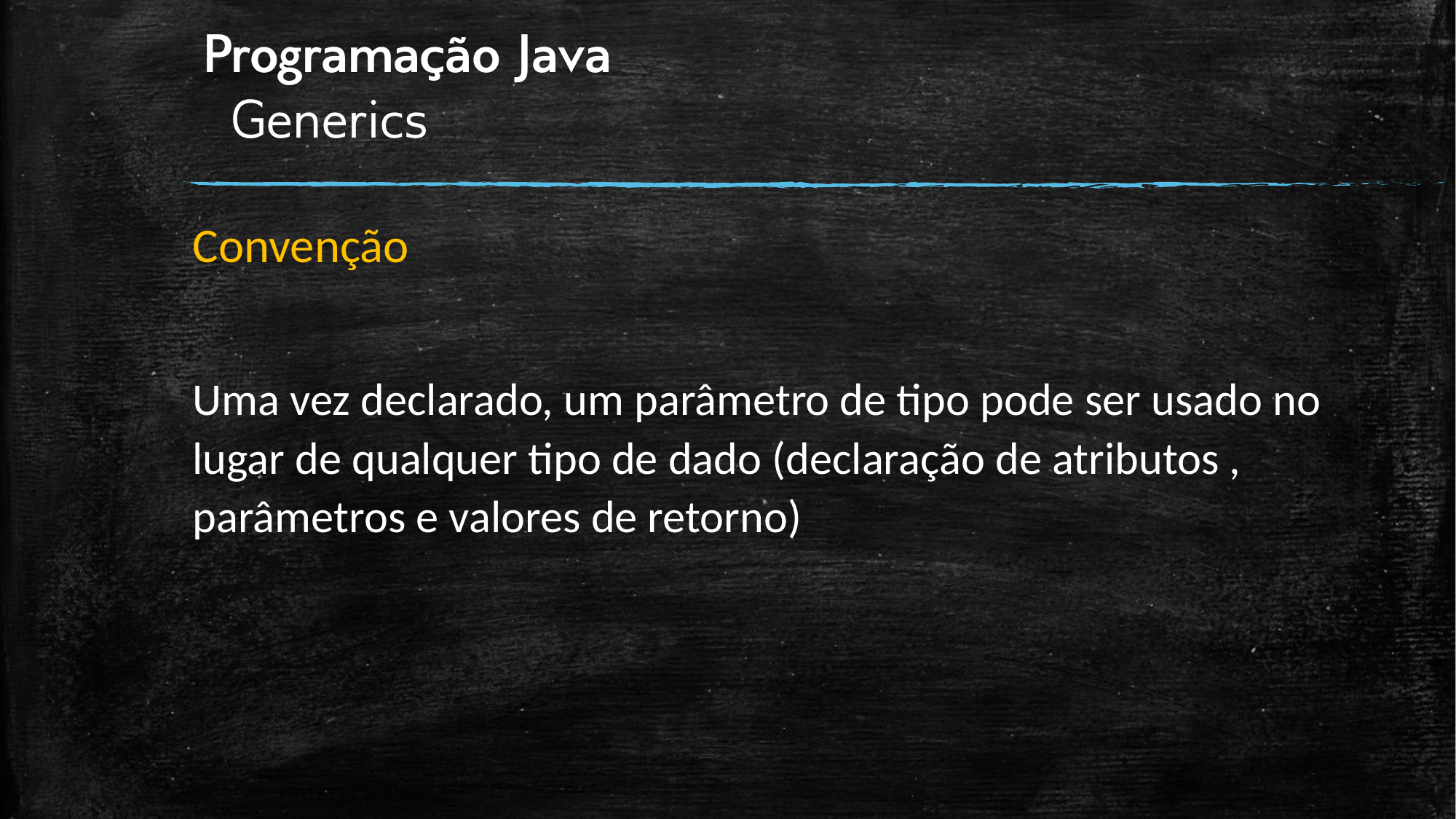

# Programação Java Generics
Convenção
Uma vez declarado, um parâmetro de tipo pode ser usado no lugar de qualquer tipo de dado (declaração de atributos , parâmetros e valores de retorno)